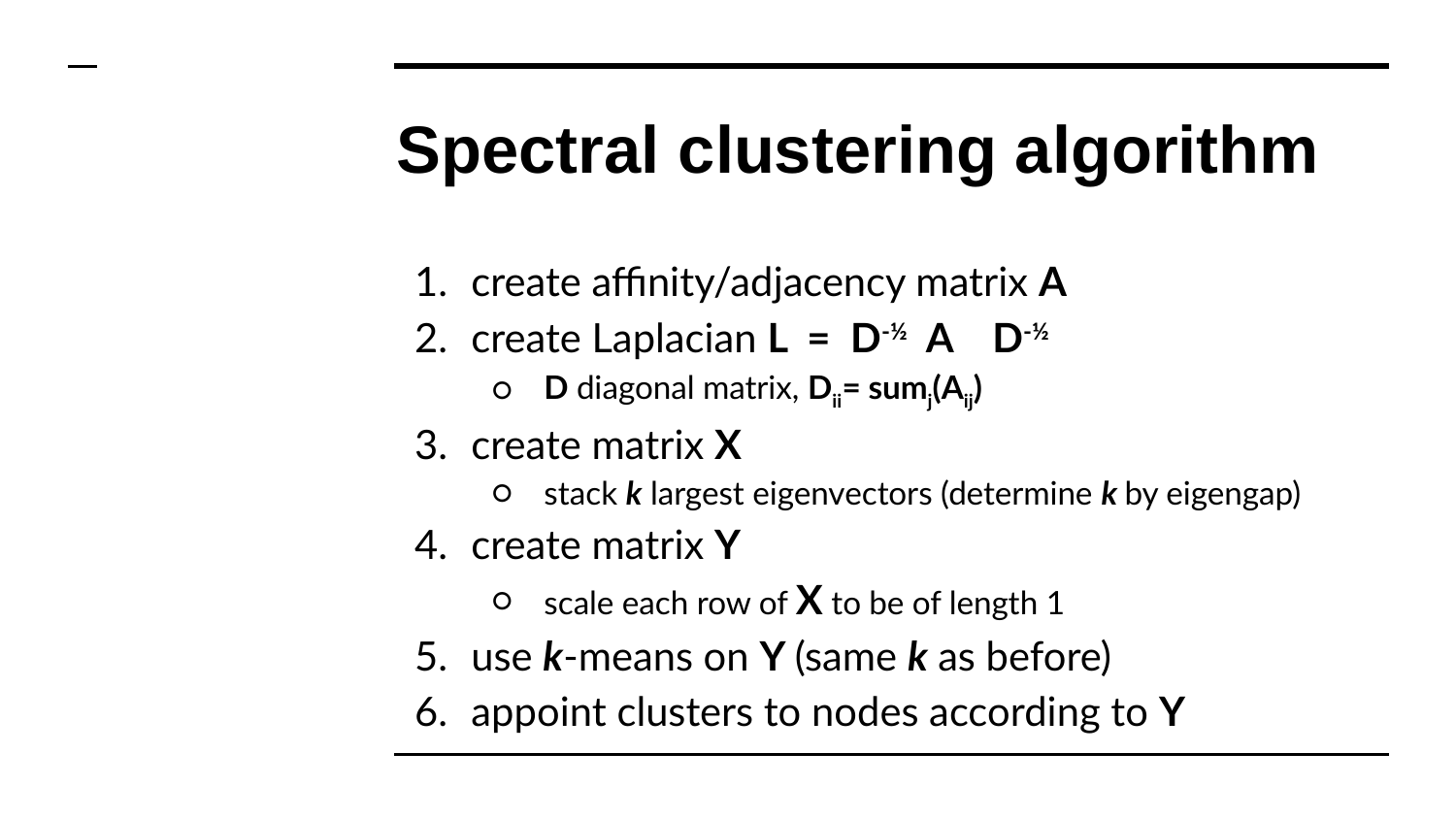

# Spectral clustering algorithm
create affinity/adjacency matrix A
create Laplacian L  =  D-½  A    D-½
D diagonal matrix, Dii= sumj(Aij)
create matrix X
stack k largest eigenvectors (determine k by eigengap)
create matrix Y
scale each row of X to be of length 1
use k-means on Y (same k as before)
appoint clusters to nodes according to Y